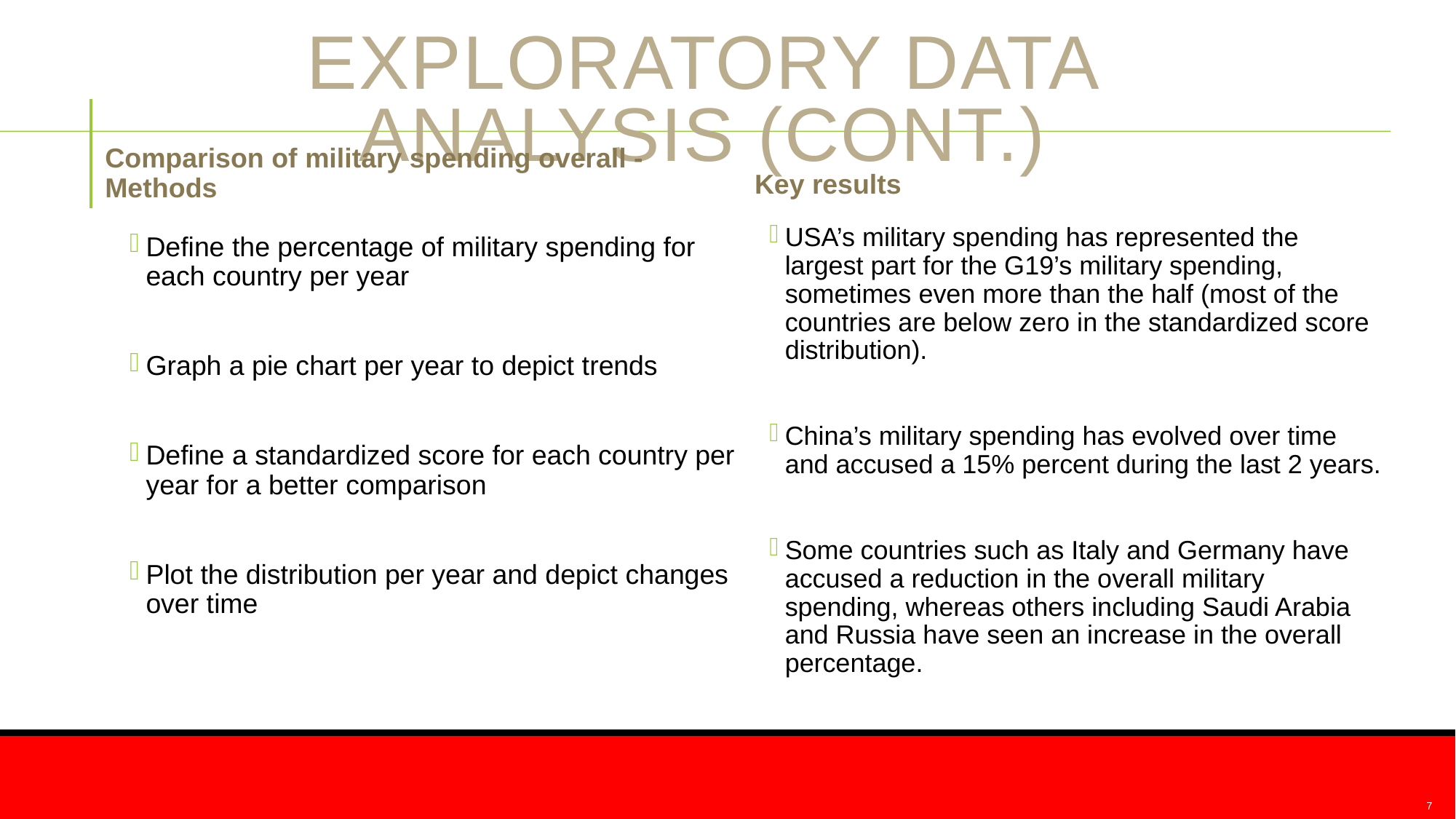

# Exploratory data analysis (cont.)
Key results
Comparison of military spending overall - Methods
USA’s military spending has represented the largest part for the G19’s military spending, sometimes even more than the half (most of the countries are below zero in the standardized score distribution).

China’s military spending has evolved over time and accused a 15% percent during the last 2 years.

Some countries such as Italy and Germany have accused a reduction in the overall military spending, whereas others including Saudi Arabia and Russia have seen an increase in the overall percentage.

Define the percentage of military spending for each country per year

Graph a pie chart per year to depict trends

Define a standardized score for each country per year for a better comparison

Plot the distribution per year and depict changes over time

7